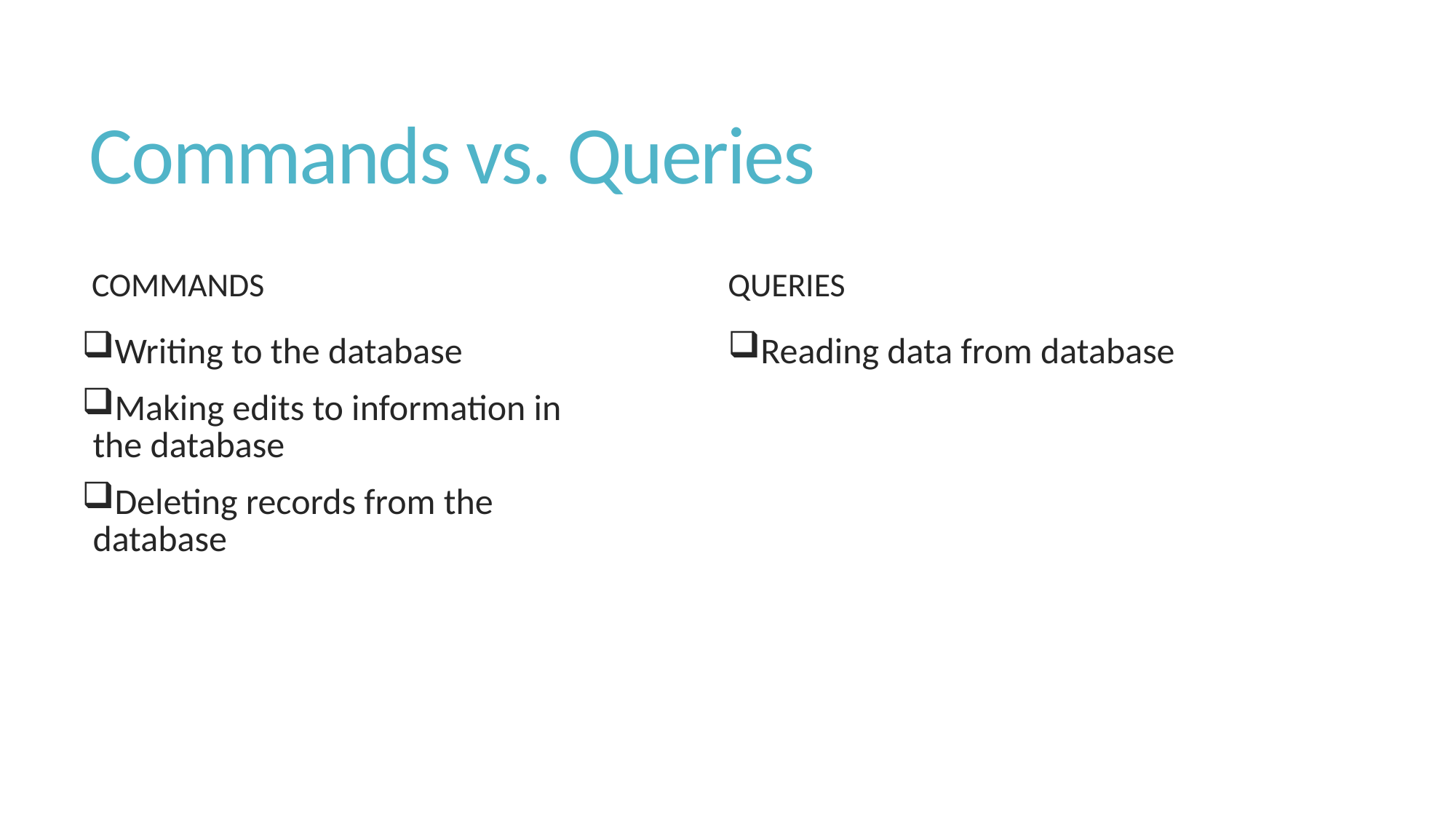

# Commands vs. Queries
Queries
Commands
Writing to the database
Making edits to information in the database
Deleting records from the database
Reading data from database